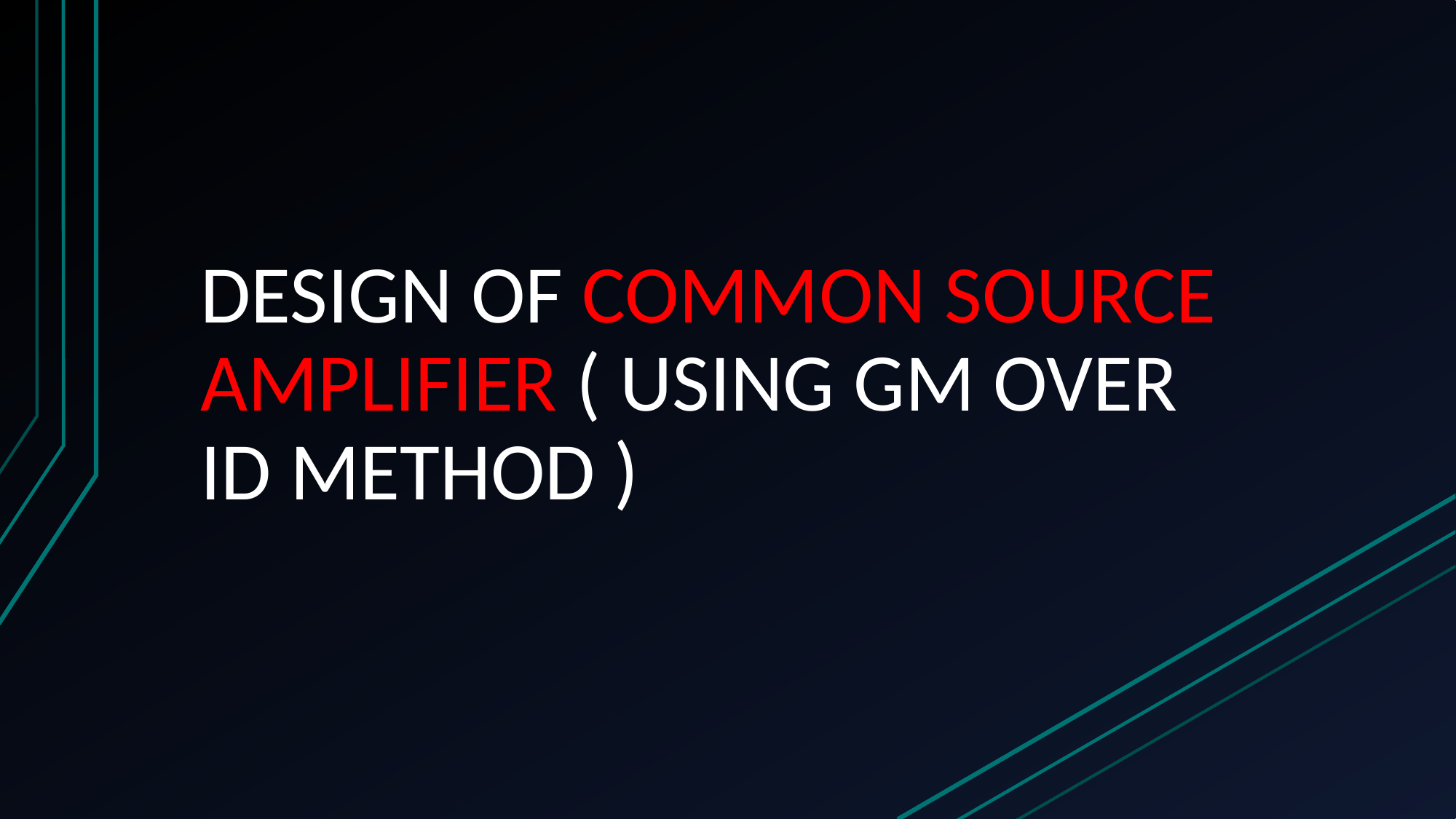

# DESIGN OF COMMON SOURCE AMPLIFIER ( USING GM OVER ID METHOD )